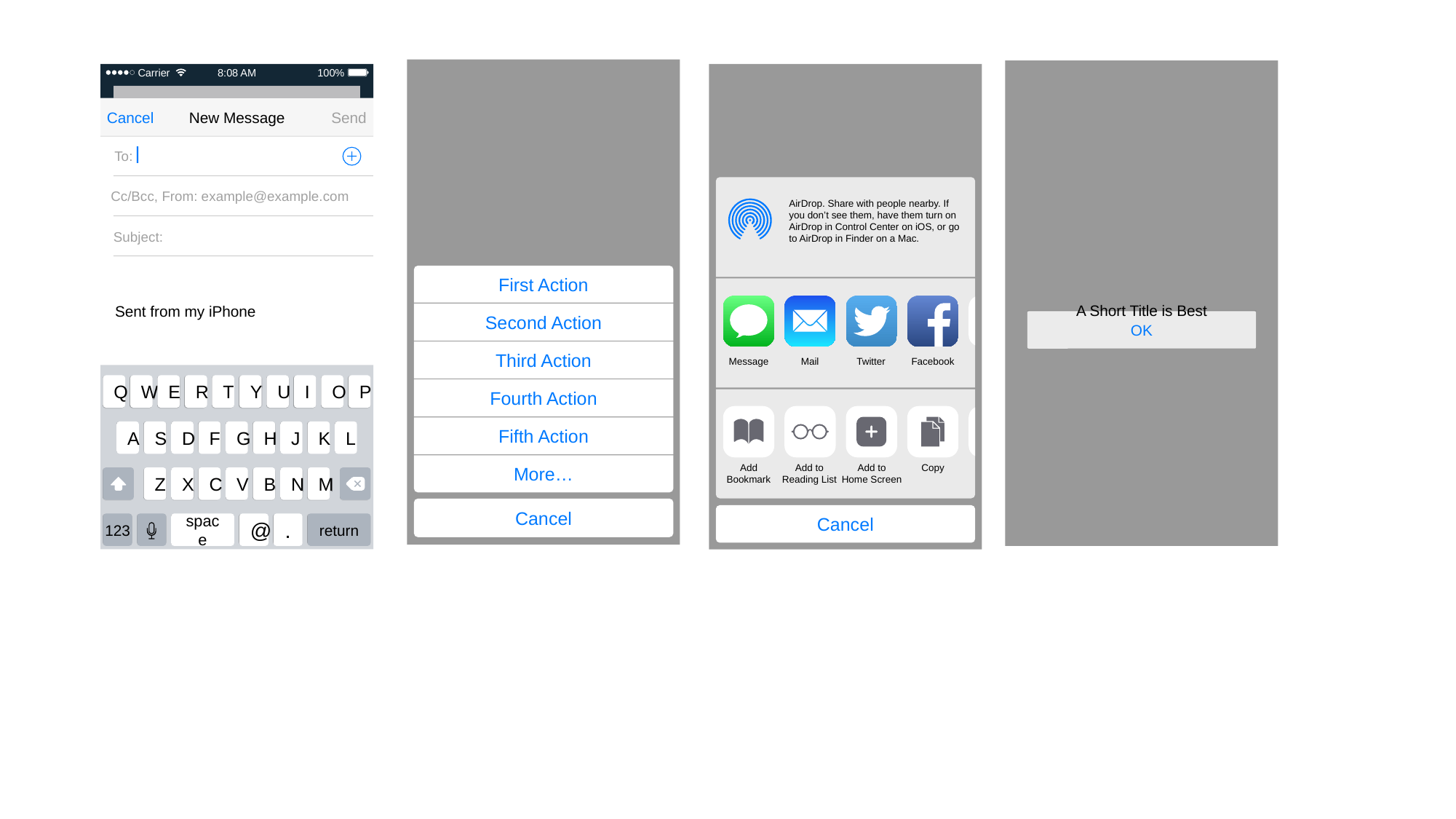

First Action
Second Action
Third Action
Fourth Action
Fifth Action
More…
Cancel

A Short Title is Best
OK

8:08 AM
Carrier
100%

New Message
Cancel
Send
To:

Cc/Bcc, From: example@example.com
Subject:
Sent from my iPhone

Q
W
E
R
T
Y
U
I
O
P
A
S
D
F
G
H
J
K
L

Z
X
C
V
B
N
M

123

space
@
.
return

AirDrop. Share with people nearby. If you don’t see them, have them turn on AirDrop in Control Center on iOS, or go to AirDrop in Finder on a Mac.

Message

Mail

Twitter

Facebook

Add
Bookmark

Add to
Reading List

Add to
Home Screen

Copy

Cancel